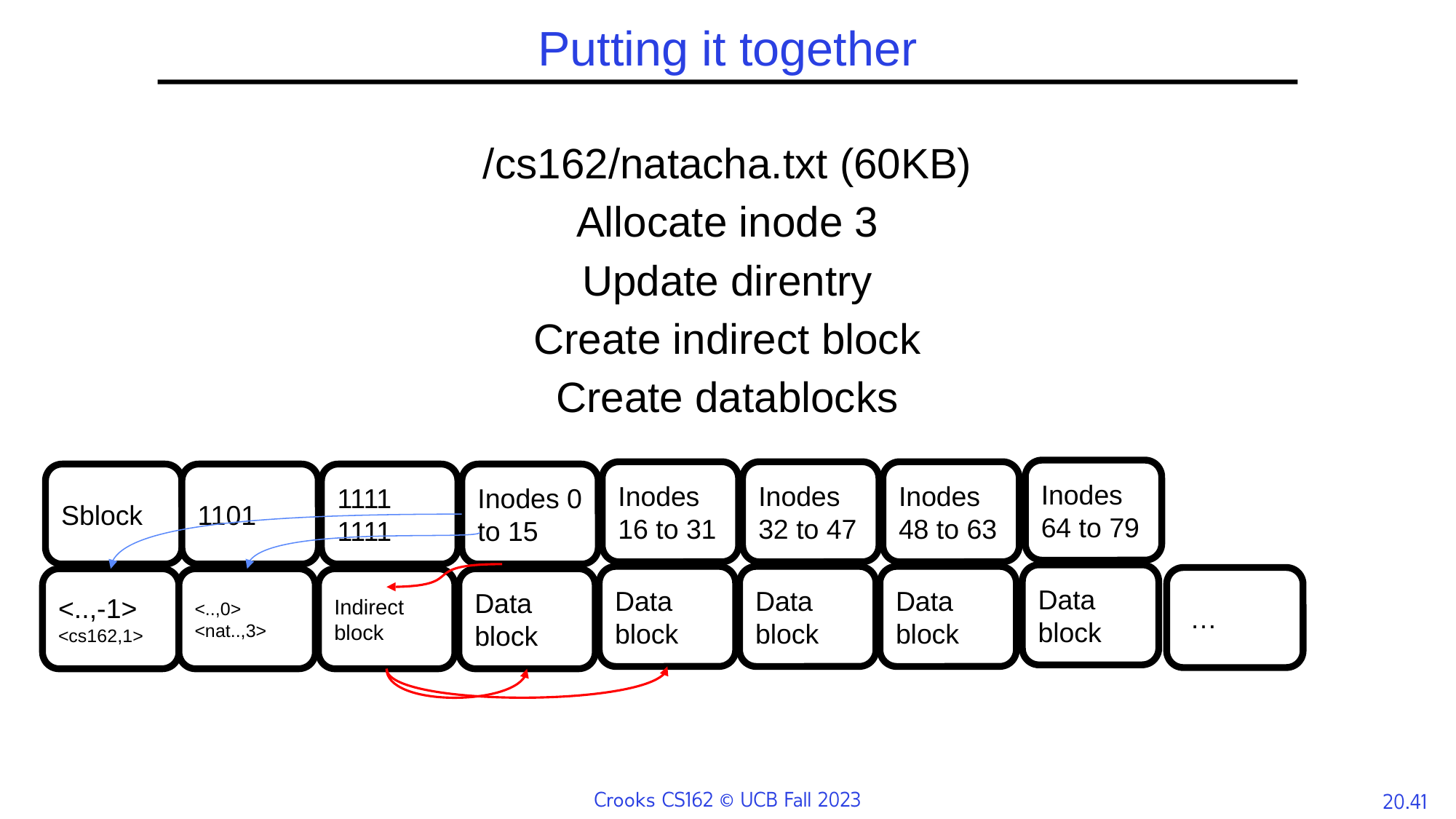

# Putting it together
/cs162/natacha.txt (60KB)
Allocate inode 3
Update direntry
Create indirect block
Create datablocks

Inodes 64 to 79
Inodes 16 to 31
Inodes 32 to 47
Inodes 48 to 63
Sblock
1101
1111
1111
Inodes 0 to 15
Data block
Data block
Data block
Data block
 …
<..,-1>
<cs162,1>
<..,0>
<nat..,3>
Indirect block
Data block